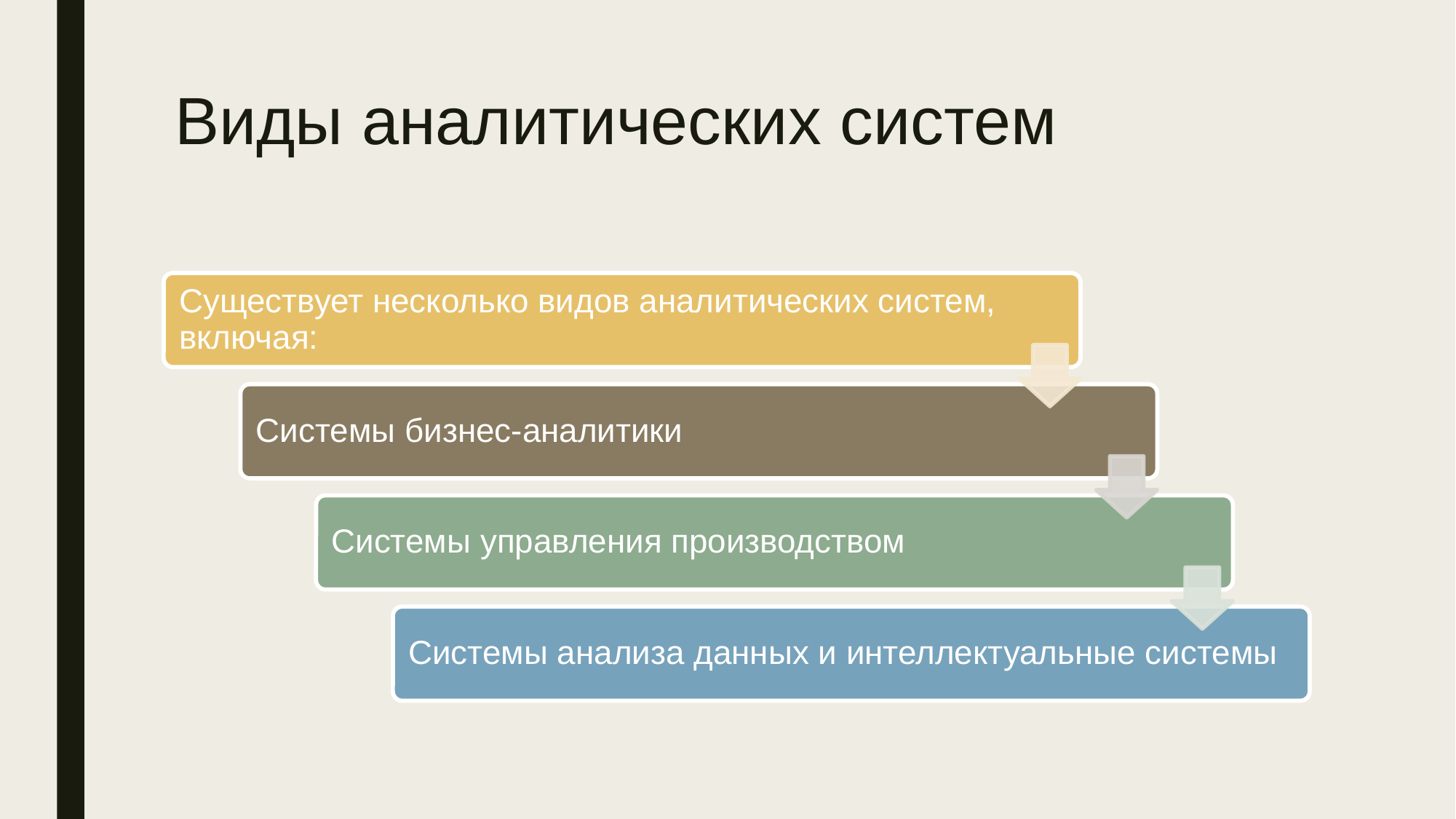

# Виды аналитических систем
Существует несколько видов аналитических систем, включая:
Системы бизнес-аналитики
Системы управления производством
Системы анализа данных и интеллектуальные системы